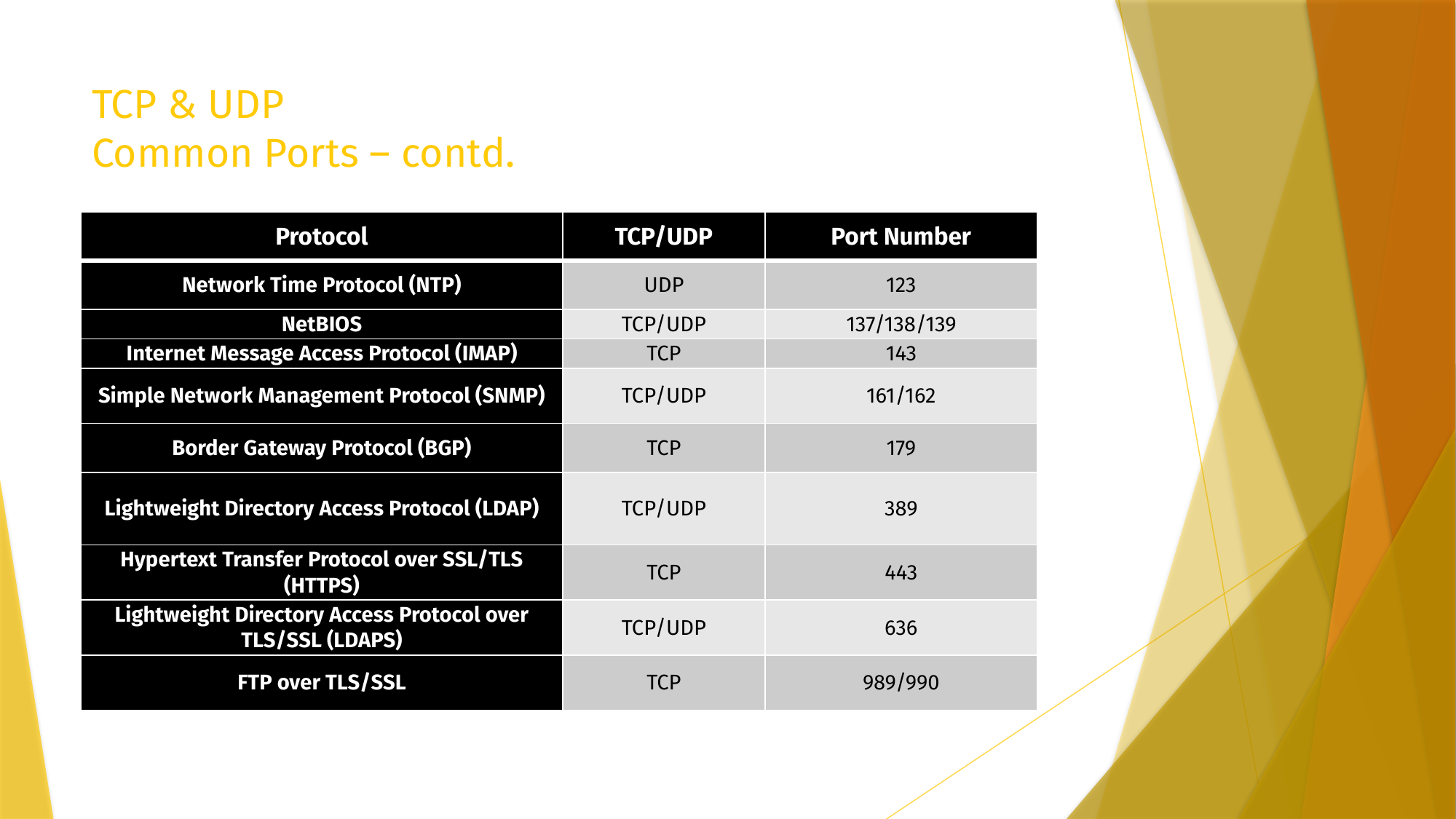

# TCP & UDP Common Ports – contd.
| Protocol | TCP/UDP | Port Number |
| --- | --- | --- |
| Network Time Protocol (NTP) | UDP | 123 |
| NetBIOS | TCP/UDP | 137/138/139 |
| Internet Message Access Protocol (IMAP) | TCP | 143 |
| Simple Network Management Protocol (SNMP) | TCP/UDP | 161/162 |
| Border Gateway Protocol (BGP) | TCP | 179 |
| Lightweight Directory Access Protocol (LDAP) | TCP/UDP | 389 |
| Hypertext Transfer Protocol over SSL/TLS (HTTPS) | TCP | 443 |
| Lightweight Directory Access Protocol over TLS/SSL (LDAPS) | TCP/UDP | 636 |
| FTP over TLS/SSL | TCP | 989/990 |